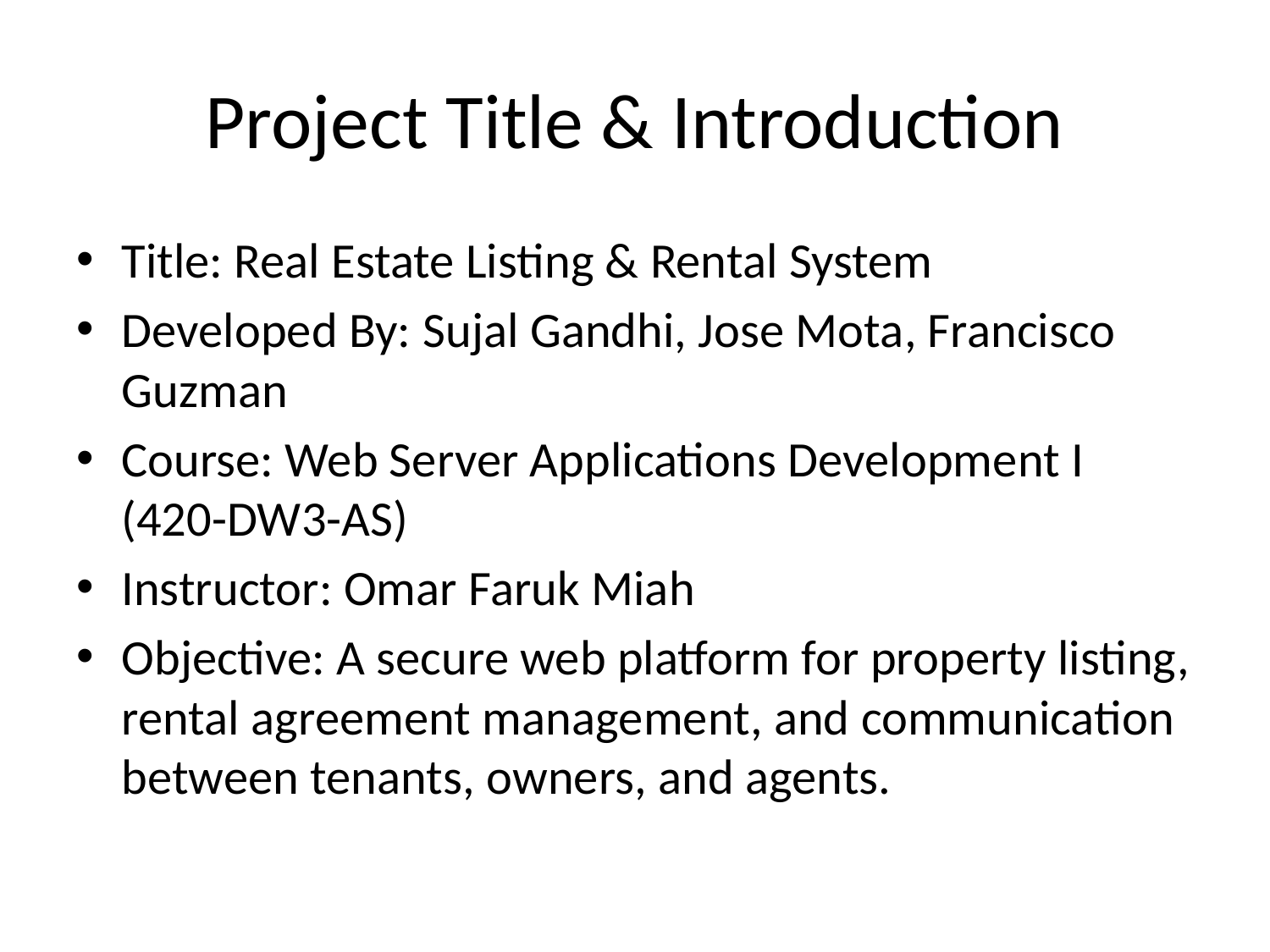

# Project Title & Introduction
Title: Real Estate Listing & Rental System
Developed By: Sujal Gandhi, Jose Mota, Francisco Guzman
Course: Web Server Applications Development I (420-DW3-AS)
Instructor: Omar Faruk Miah
Objective: A secure web platform for property listing, rental agreement management, and communication between tenants, owners, and agents.